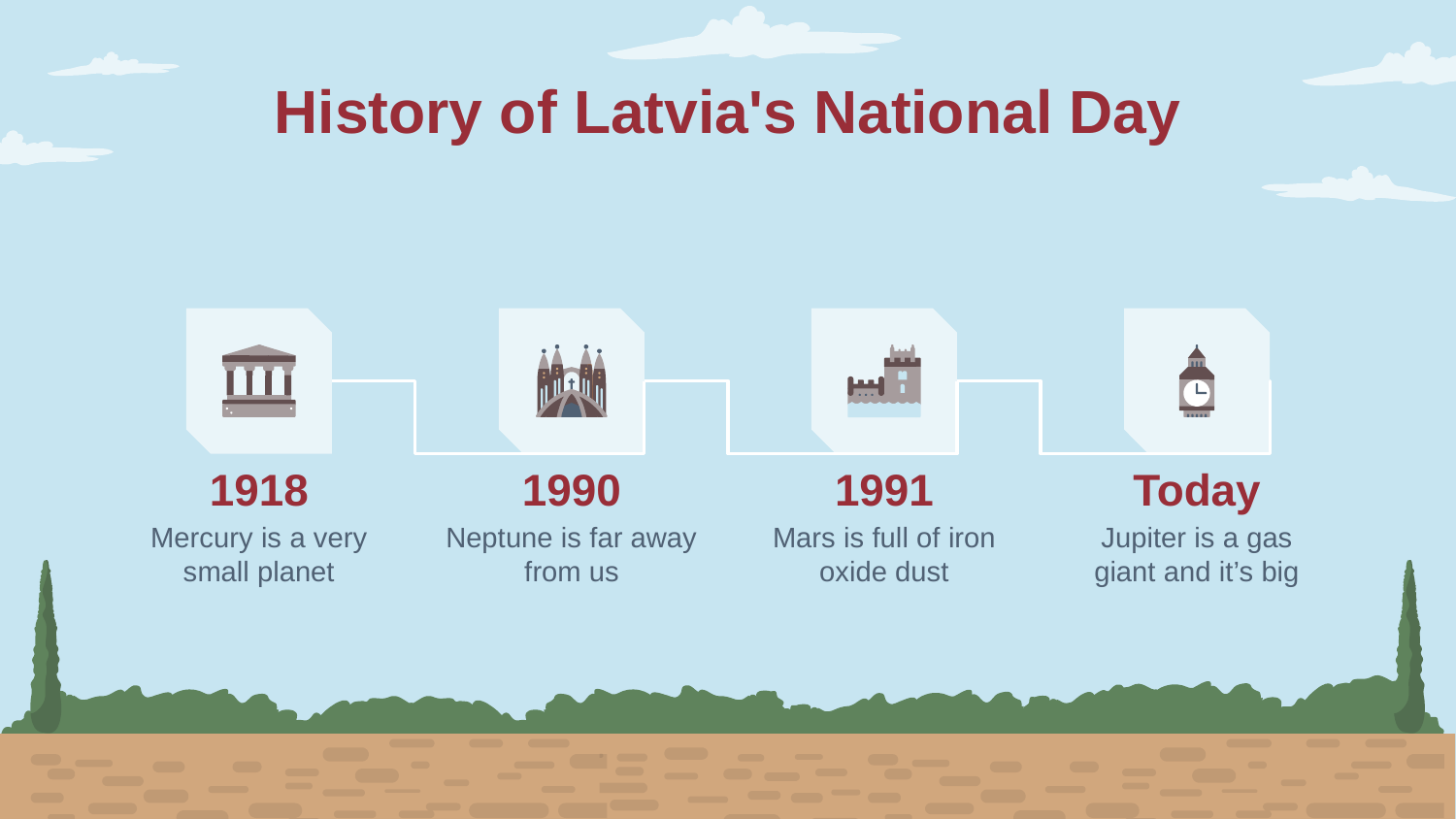

# History of Latvia's National Day

1918
1990
1991
Today
Mercury is a very small planet
Neptune is far away from us
Mars is full of iron oxide dust
Jupiter is a gas giant and it’s big